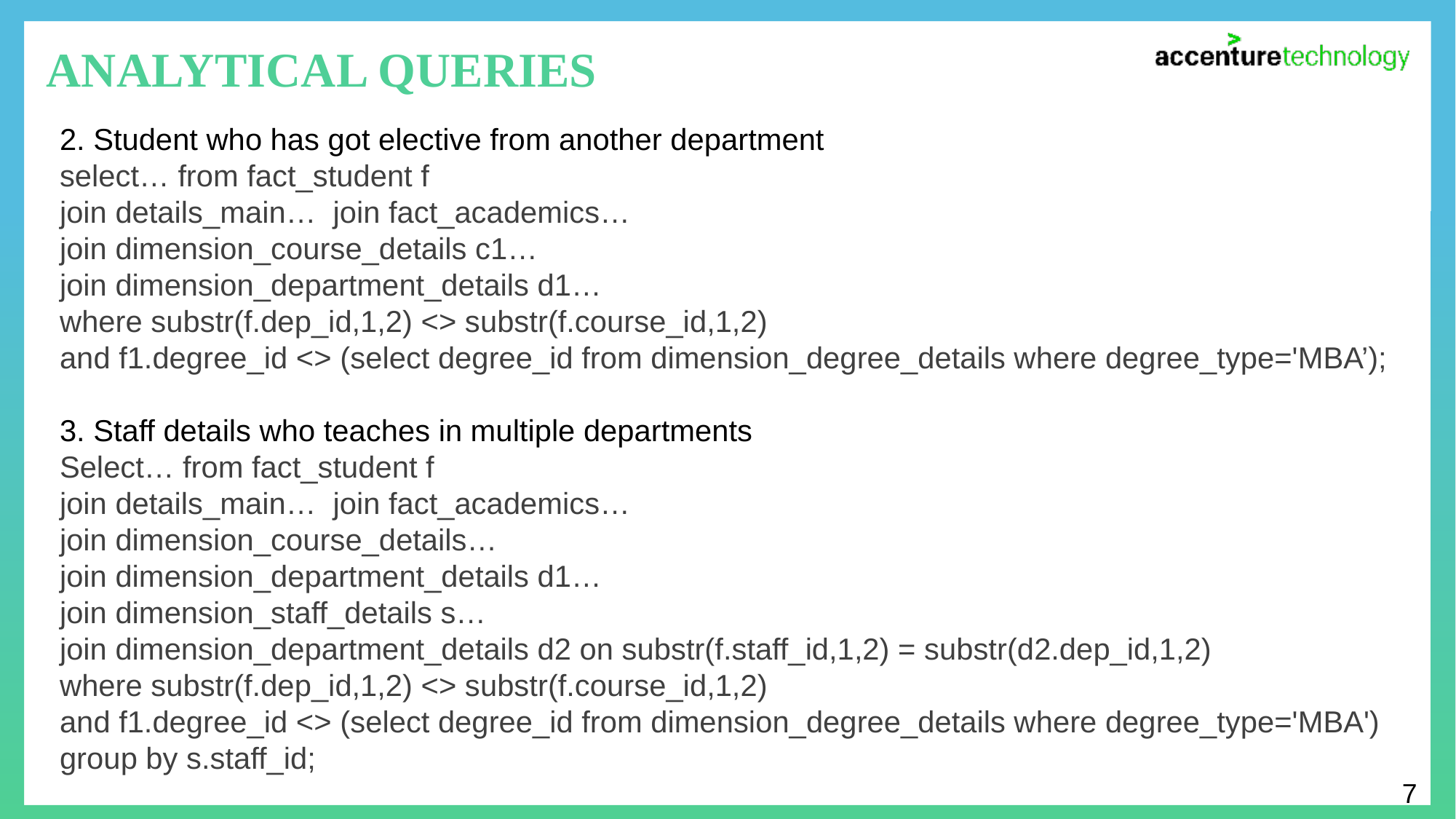

ANALYTICAL QUERIES

2. Student who has got elective from another department
select… from fact_student f
join details_main…  join fact_academics…
join dimension_course_details c1…
join dimension_department_details d1…
where substr(f.dep_id,1,2) <> substr(f.course_id,1,2)
and f1.degree_id <> (select degree_id from dimension_degree_details where degree_type='MBA’);

3. Staff details who teaches in multiple departments
Select… from fact_student f
join details_main…  join fact_academics…
join dimension_course_details…
join dimension_department_details d1…
join dimension_staff_details s…
join dimension_department_details d2 on substr(f.staff_id,1,2) = substr(d2.dep_id,1,2)
where substr(f.dep_id,1,2) <> substr(f.course_id,1,2)
and f1.degree_id <> (select degree_id from dimension_degree_details where degree_type='MBA')
group by s.staff_id;
7